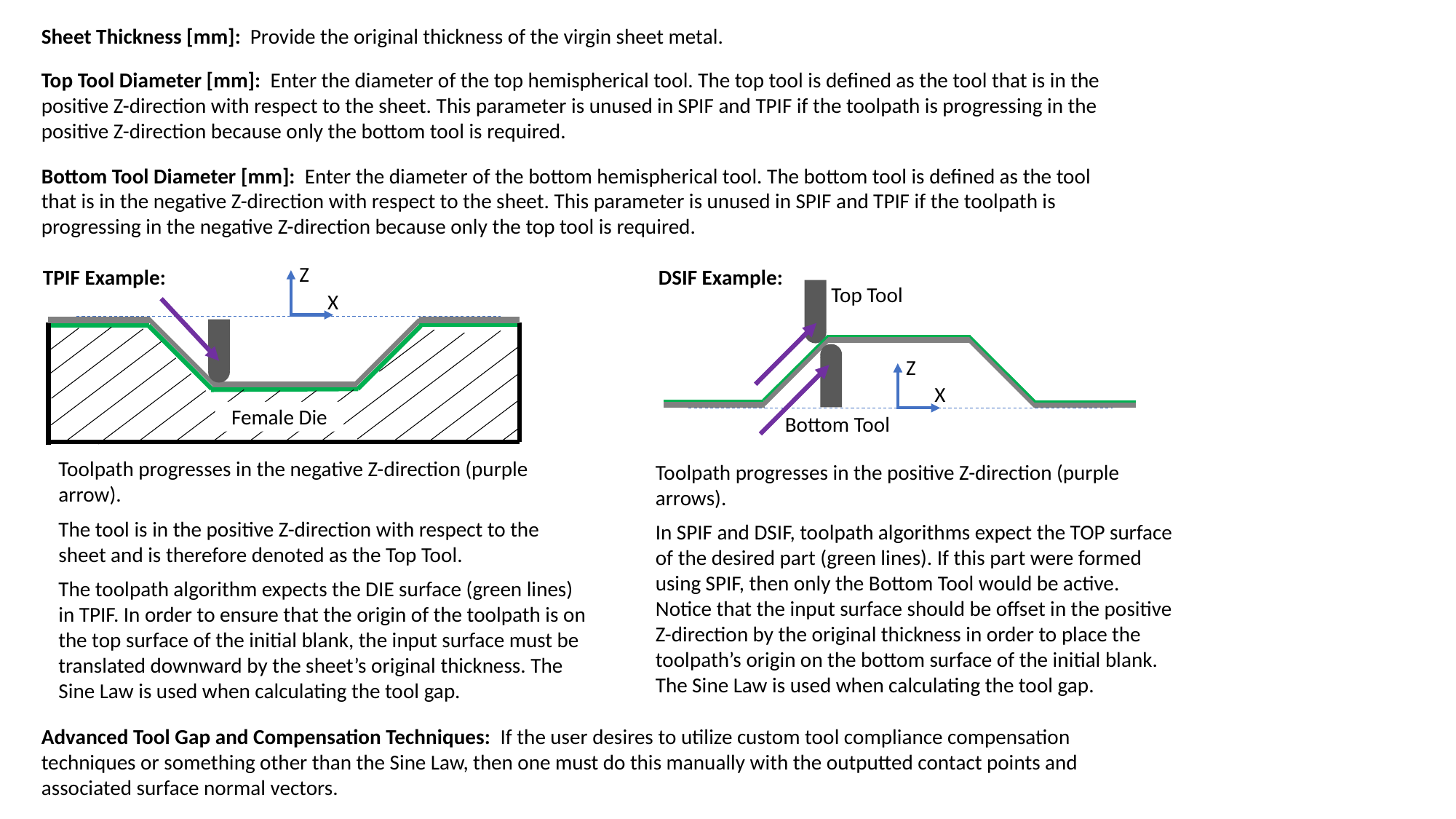

Sheet Thickness [mm]:  Provide the original thickness of the virgin sheet metal.
Top Tool Diameter [mm]:  Enter the diameter of the top hemispherical tool. The top tool is defined as the tool that is in the positive Z-direction with respect to the sheet. This parameter is unused in SPIF and TPIF if the toolpath is progressing in the positive Z-direction because only the bottom tool is required.
Bottom Tool Diameter [mm]:  Enter the diameter of the bottom hemispherical tool. The bottom tool is defined as the tool that is in the negative Z-direction with respect to the sheet. This parameter is unused in SPIF and TPIF if the toolpath is progressing in the negative Z-direction because only the top tool is required.
Z
X
TPIF Example:
DSIF Example:
Top Tool

Z
X
Female Die

Bottom Tool
Toolpath progresses in the negative Z-direction (purple arrow).
The tool is in the positive Z-direction with respect to the sheet and is therefore denoted as the Top Tool.
The toolpath algorithm expects the DIE surface (green lines) in TPIF. In order to ensure that the origin of the toolpath is on the top surface of the initial blank, the input surface must be translated downward by the sheet’s original thickness. The Sine Law is used when calculating the tool gap.
Toolpath progresses in the positive Z-direction (purple arrows).
In SPIF and DSIF, toolpath algorithms expect the TOP surface of the desired part (green lines). If this part were formed using SPIF, then only the Bottom Tool would be active. Notice that the input surface should be offset in the positive Z-direction by the original thickness in order to place the toolpath’s origin on the bottom surface of the initial blank. The Sine Law is used when calculating the tool gap.
Advanced Tool Gap and Compensation Techniques:  If the user desires to utilize custom tool compliance compensation techniques or something other than the Sine Law, then one must do this manually with the outputted contact points and associated surface normal vectors.